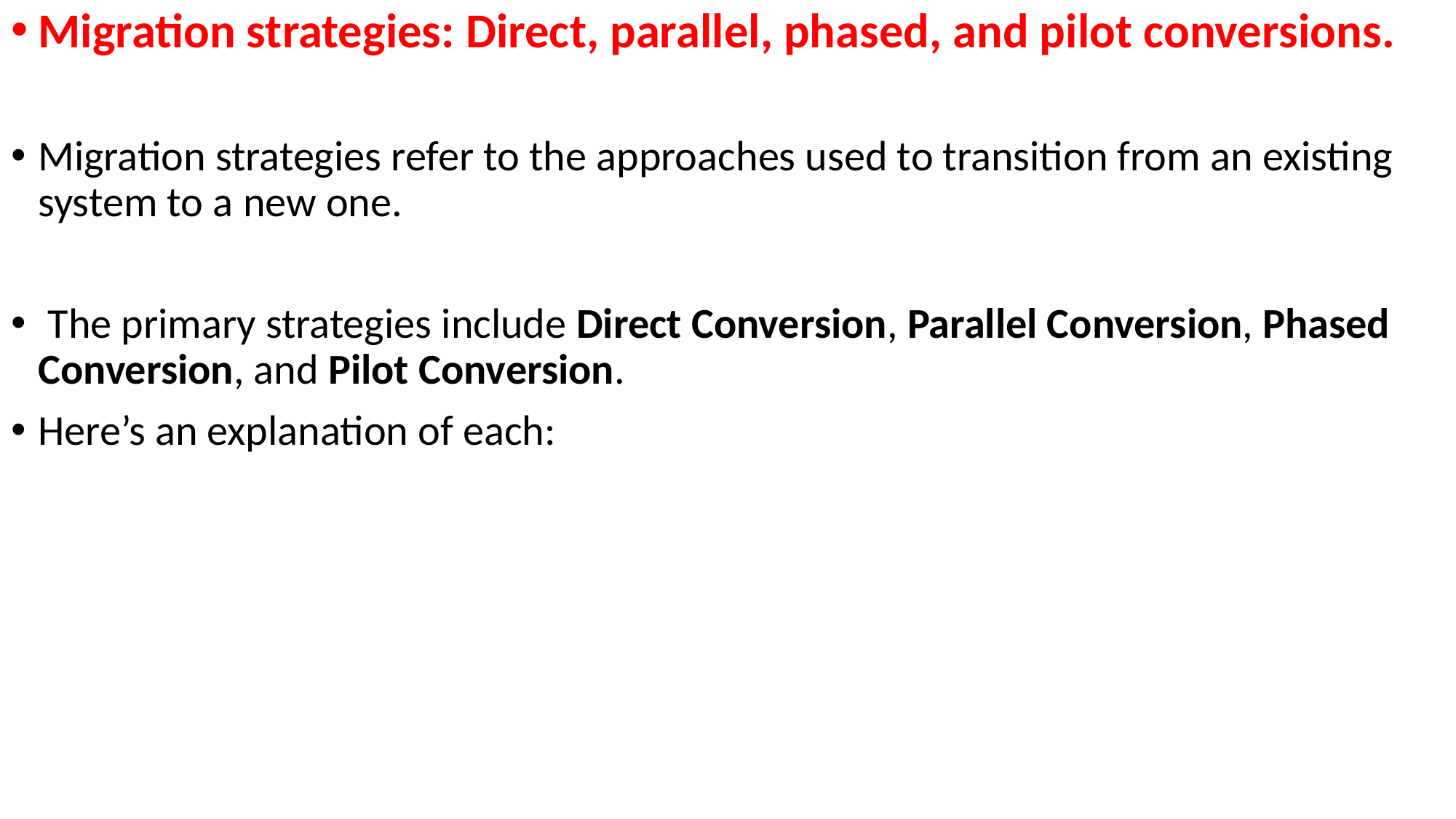

Migration strategies: Direct, parallel, phased, and pilot conversions.

Migration strategies refer to the approaches used to transition from an existing system to a new one.

 The primary strategies include Direct Conversion, Parallel Conversion, Phased Conversion, and Pilot Conversion.
Here’s an explanation of each: